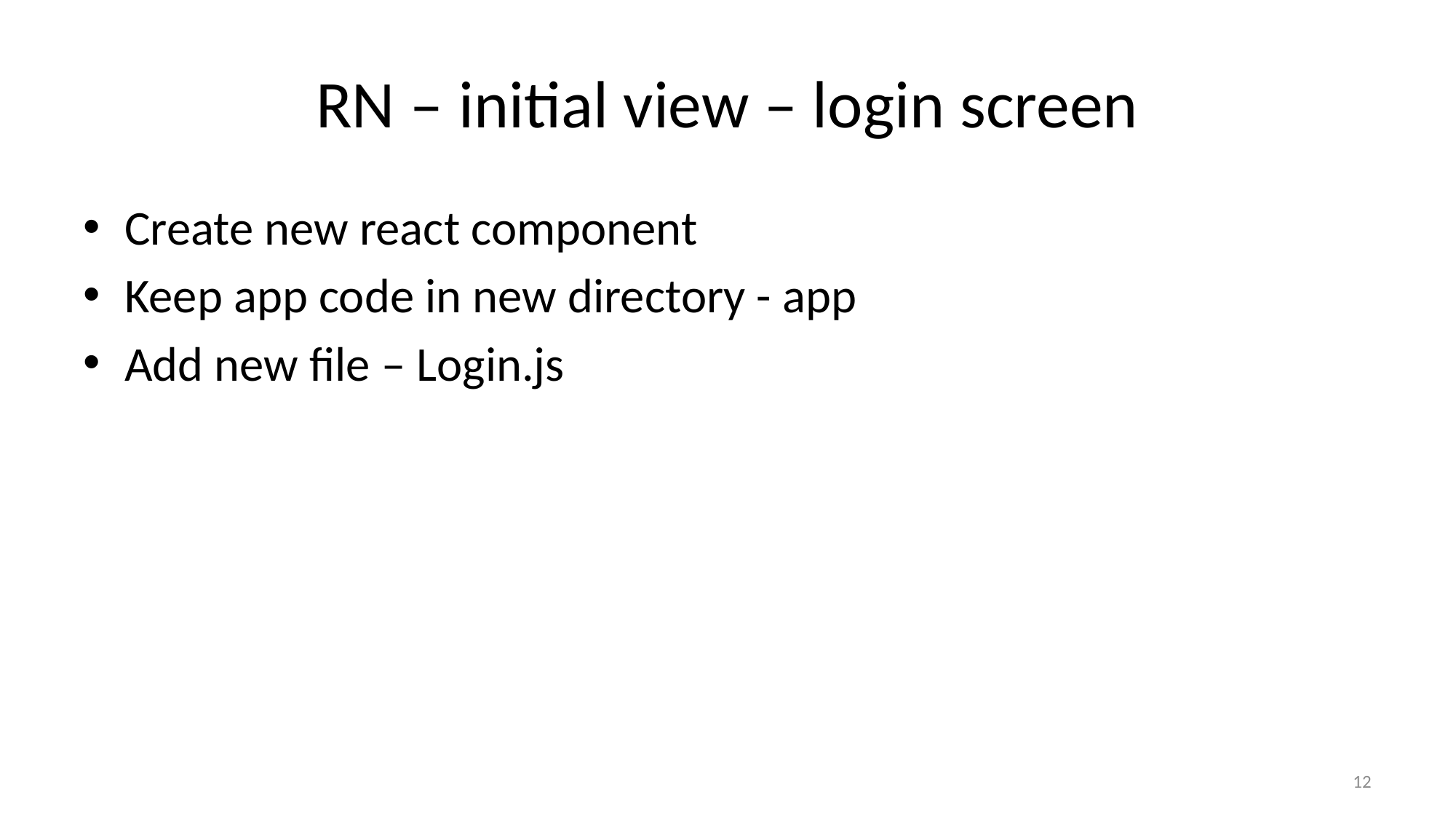

# RN – initial view – login screen
Create new react component
Keep app code in new directory - app
Add new file – Login.js

12